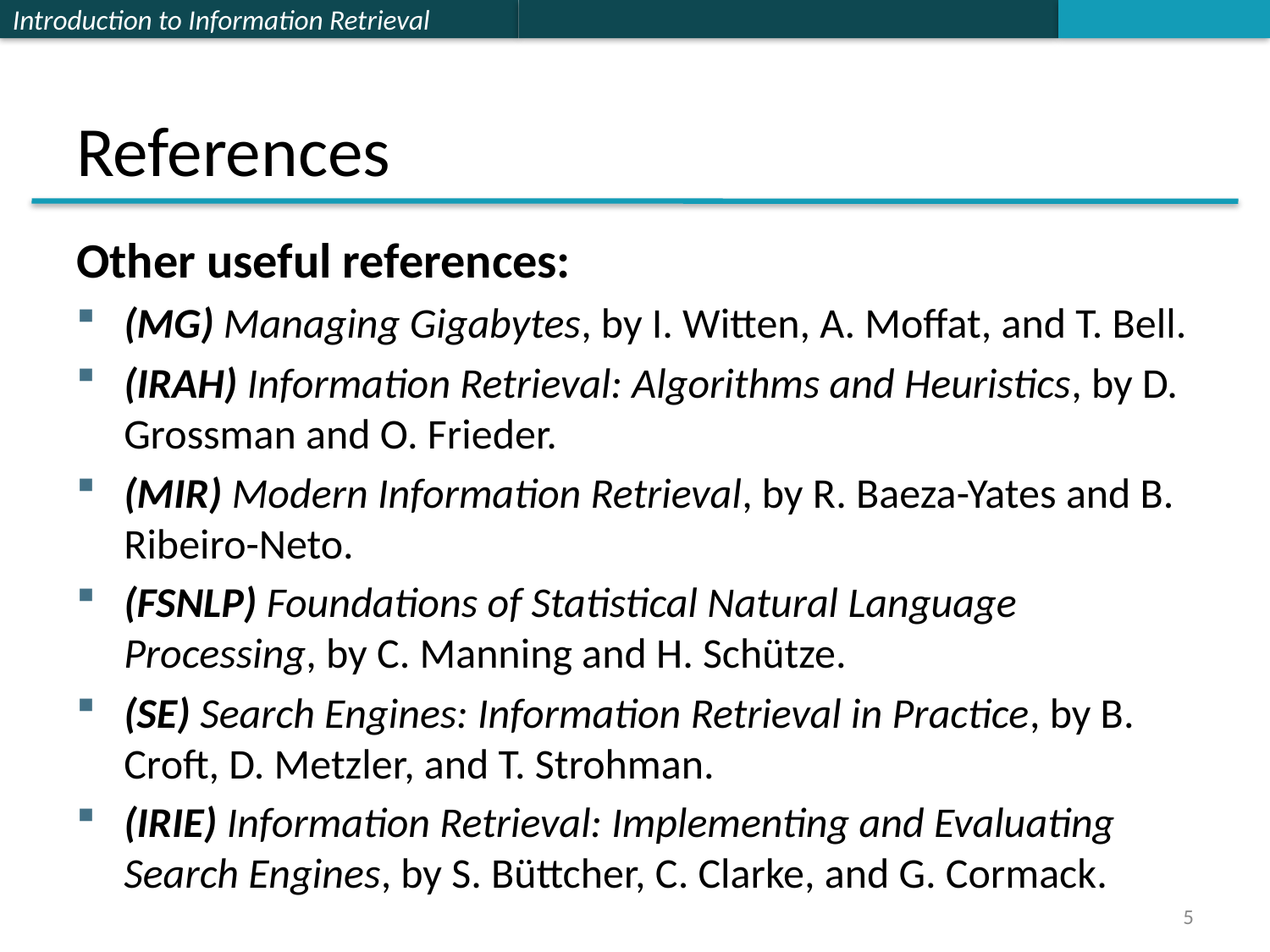

# References
Other useful references:
(MG) Managing Gigabytes, by I. Witten, A. Moffat, and T. Bell.
(IRAH) Information Retrieval: Algorithms and Heuristics, by D. Grossman and O. Frieder.
(MIR) Modern Information Retrieval, by R. Baeza-Yates and B. Ribeiro-Neto.
(FSNLP) Foundations of Statistical Natural Language Processing, by C. Manning and H. Schütze.
(SE) Search Engines: Information Retrieval in Practice, by B. Croft, D. Metzler, and T. Strohman.
(IRIE) Information Retrieval: Implementing and Evaluating Search Engines, by S. Büttcher, C. Clarke, and G. Cormack.
5